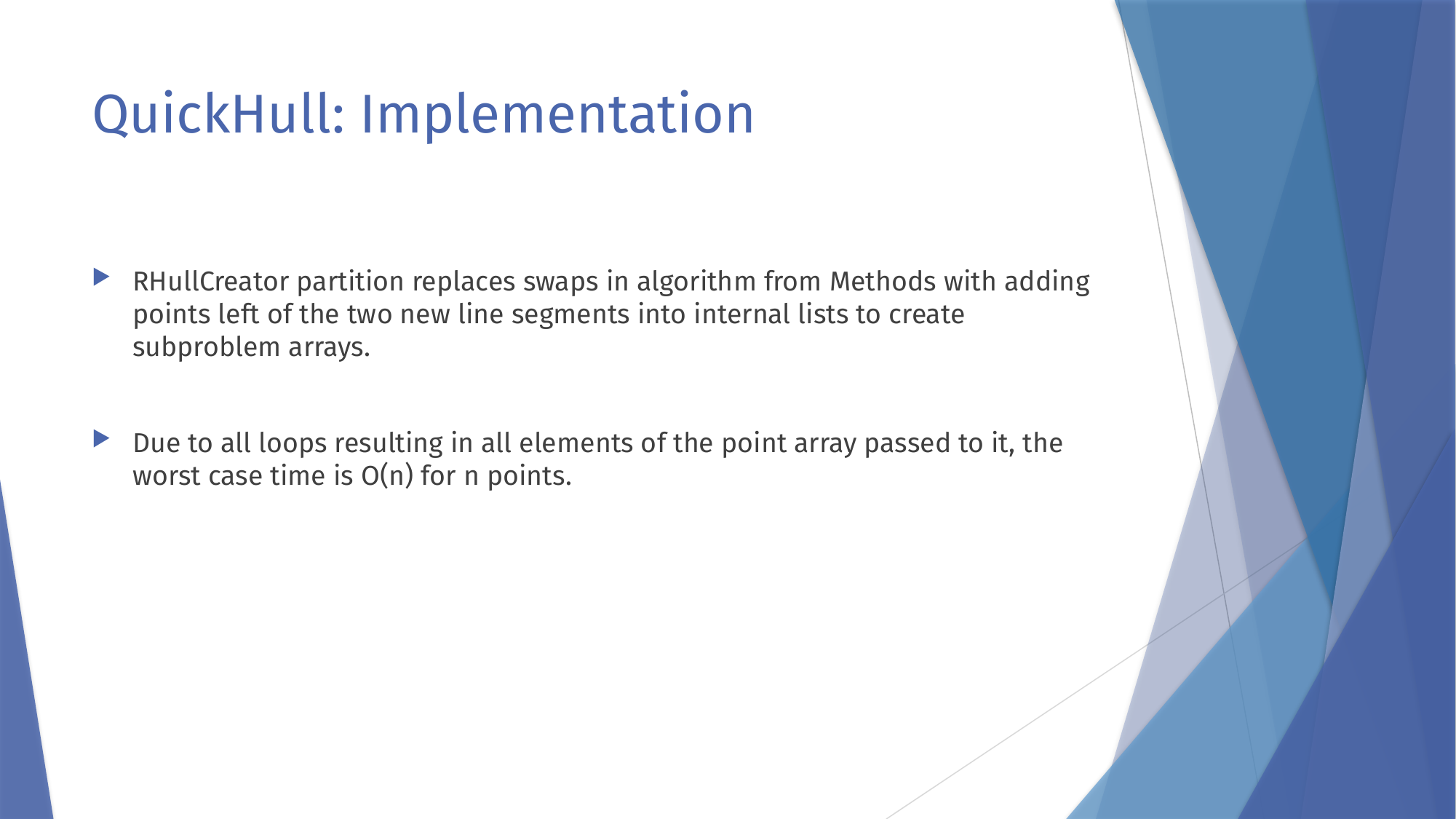

# QuickHull: Implementation
RHullCreator partition replaces swaps in algorithm from Methods with adding points left of the two new line segments into internal lists to create subproblem arrays.

Due to all loops resulting in all elements of the point array passed to it, the worst case time is O(n) for n points.